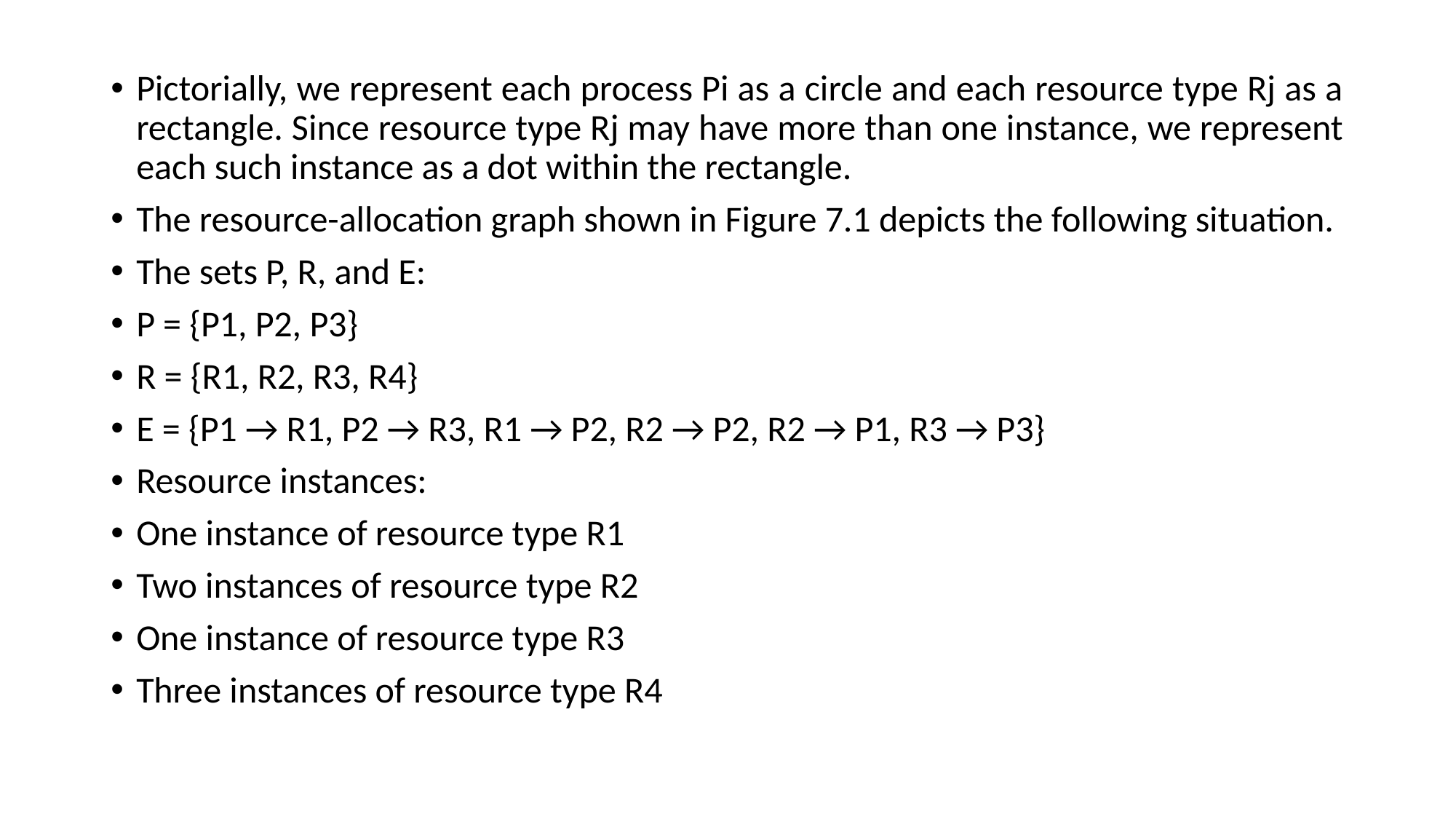

Pictorially, we represent each process Pi as a circle and each resource type Rj as a rectangle. Since resource type Rj may have more than one instance, we represent each such instance as a dot within the rectangle.
The resource-allocation graph shown in Figure 7.1 depicts the following situation.
The sets P, R, and E:
P = {P1, P2, P3}
R = {R1, R2, R3, R4}
E = {P1 → R1, P2 → R3, R1 → P2, R2 → P2, R2 → P1, R3 → P3}
Resource instances:
One instance of resource type R1
Two instances of resource type R2
One instance of resource type R3
Three instances of resource type R4